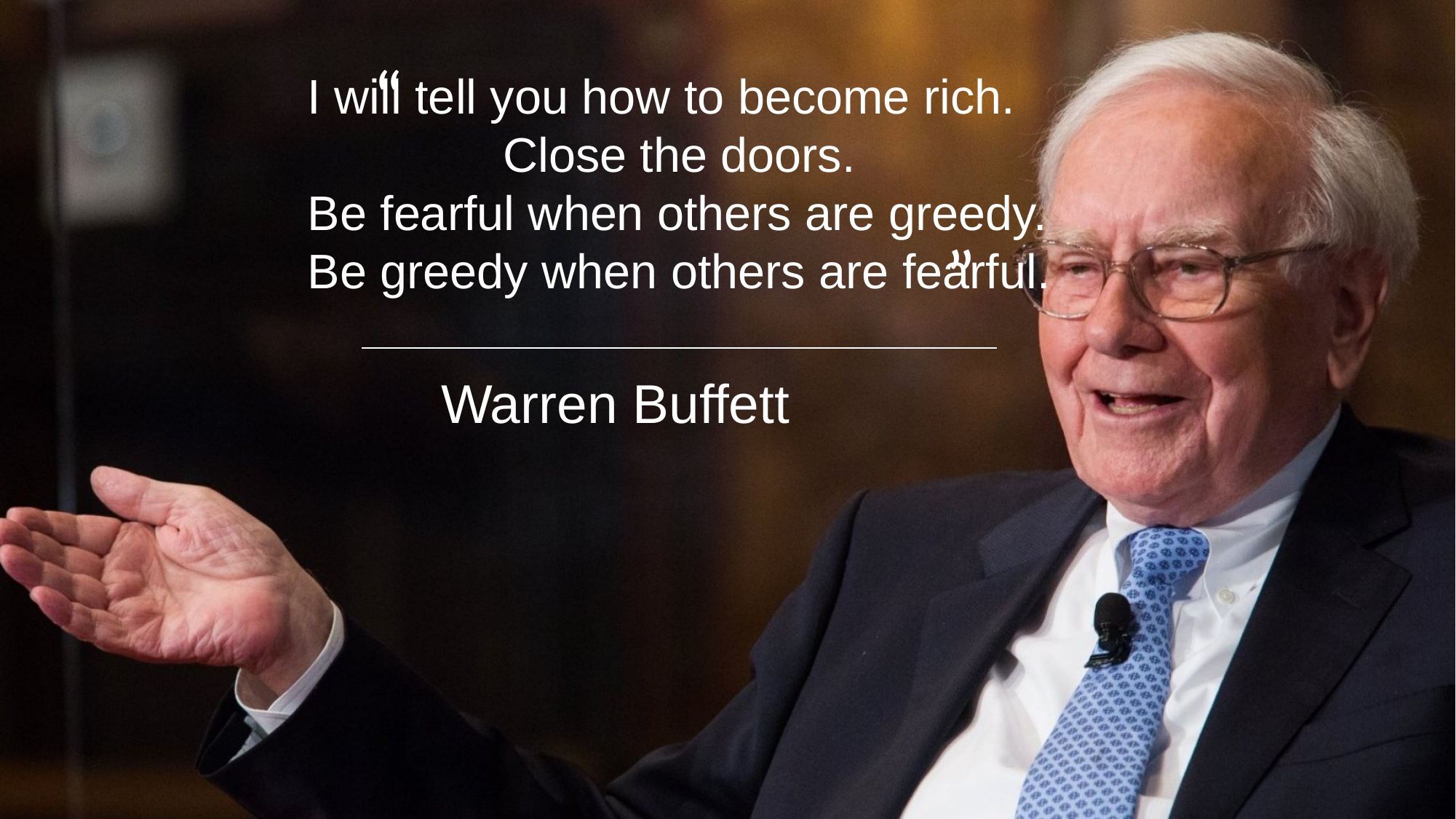

“
I will tell you how to become rich.
Close the doors.
Be fearful when others are greedy.
Be greedy when others are fearful.
”
Warren Buffett